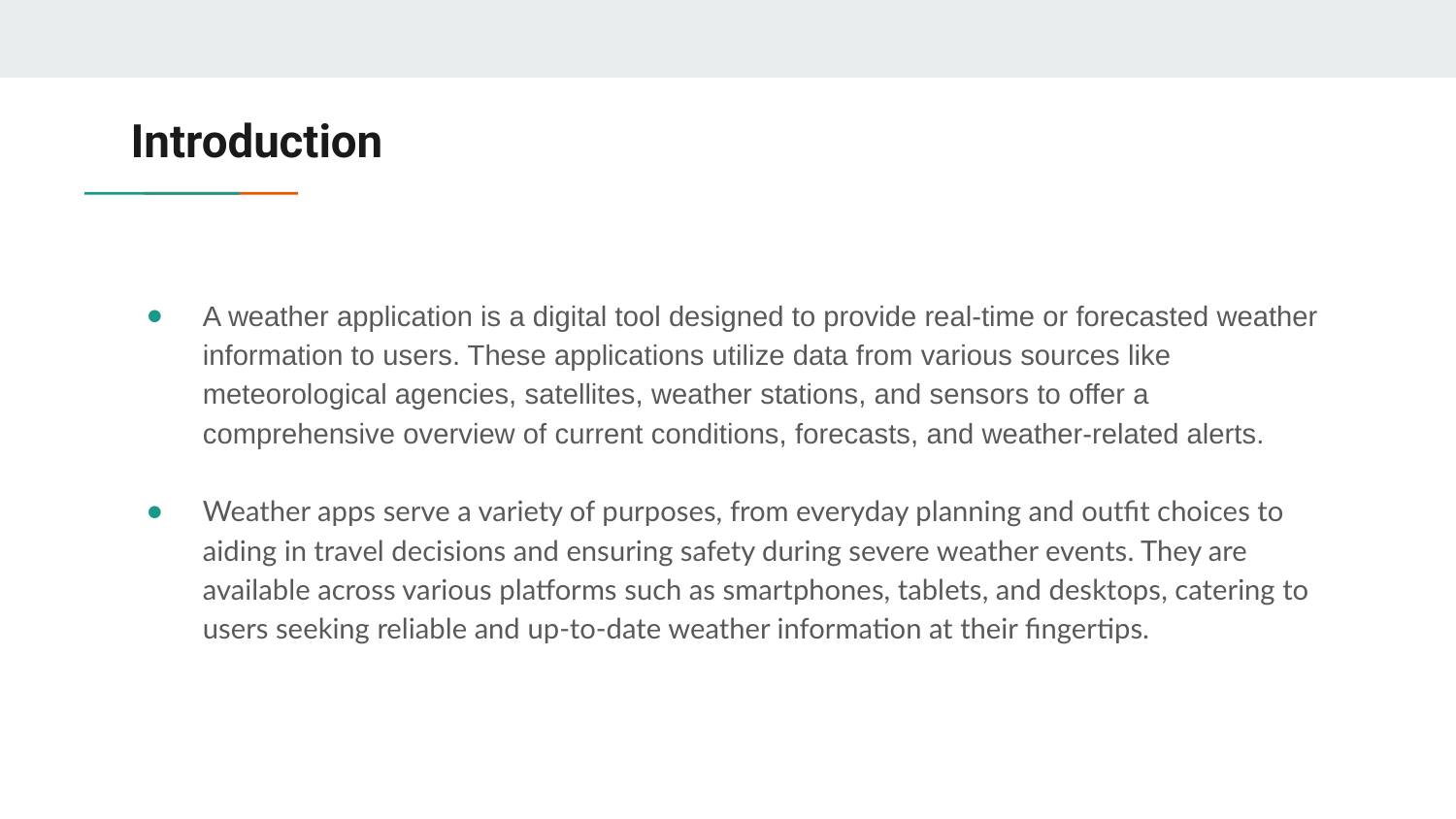

# Introduction

A weather application is a digital tool designed to provide real-time or forecasted weather information to users. These applications utilize data from various sources like meteorological agencies, satellites, weather stations, and sensors to offer a comprehensive overview of current conditions, forecasts, and weather-related alerts.

Weather apps serve a variety of purposes, from everyday planning and outfit choices to aiding in travel decisions and ensuring safety during severe weather events. They are available across various platforms such as smartphones, tablets, and desktops, catering to users seeking reliable and up-to-date weather information at their fingertips.